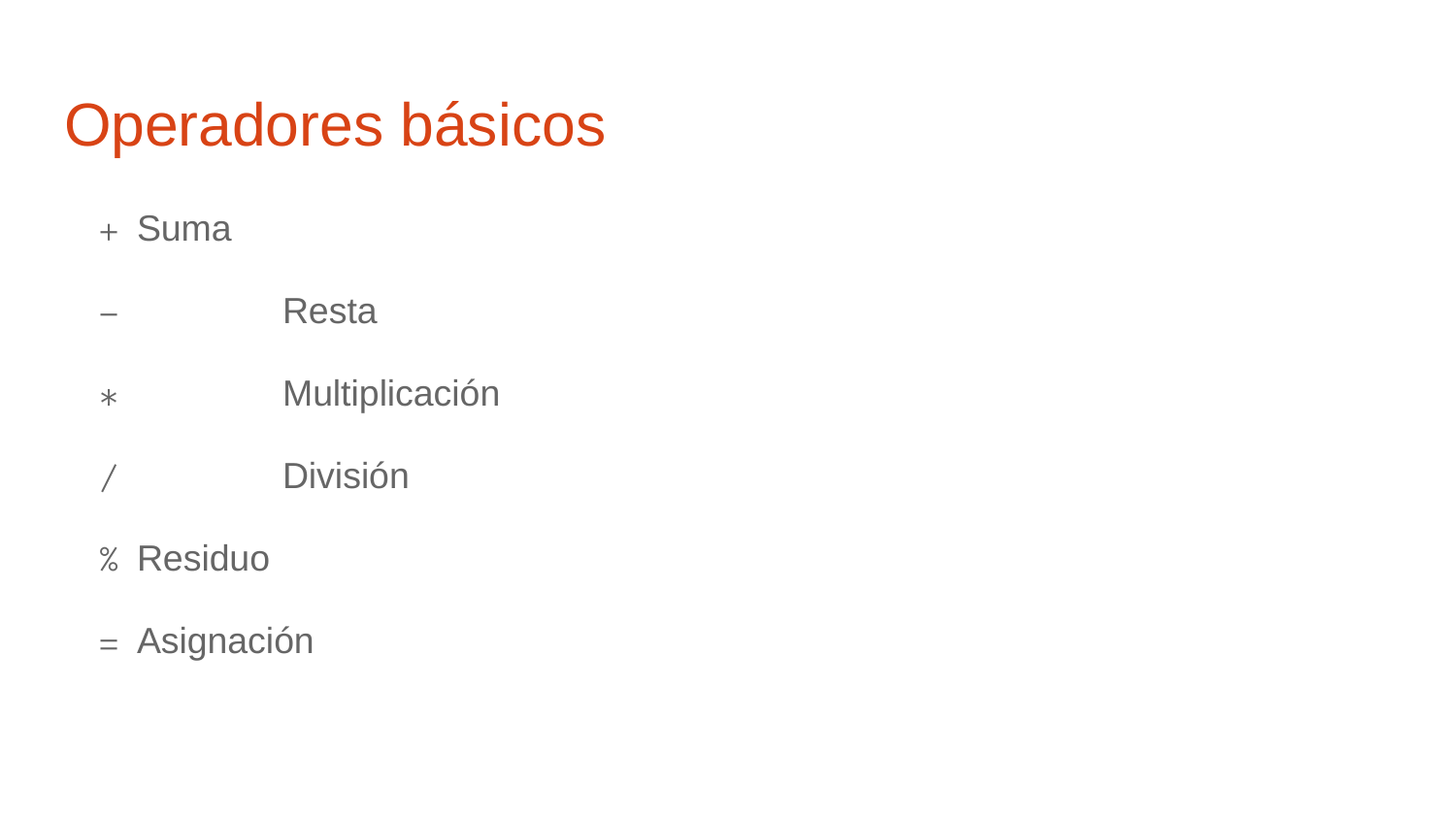

# Operadores básicos
+ 	Suma
- 	Resta
* 	Multiplicación
/ 	División
% 	Residuo
= 	Asignación